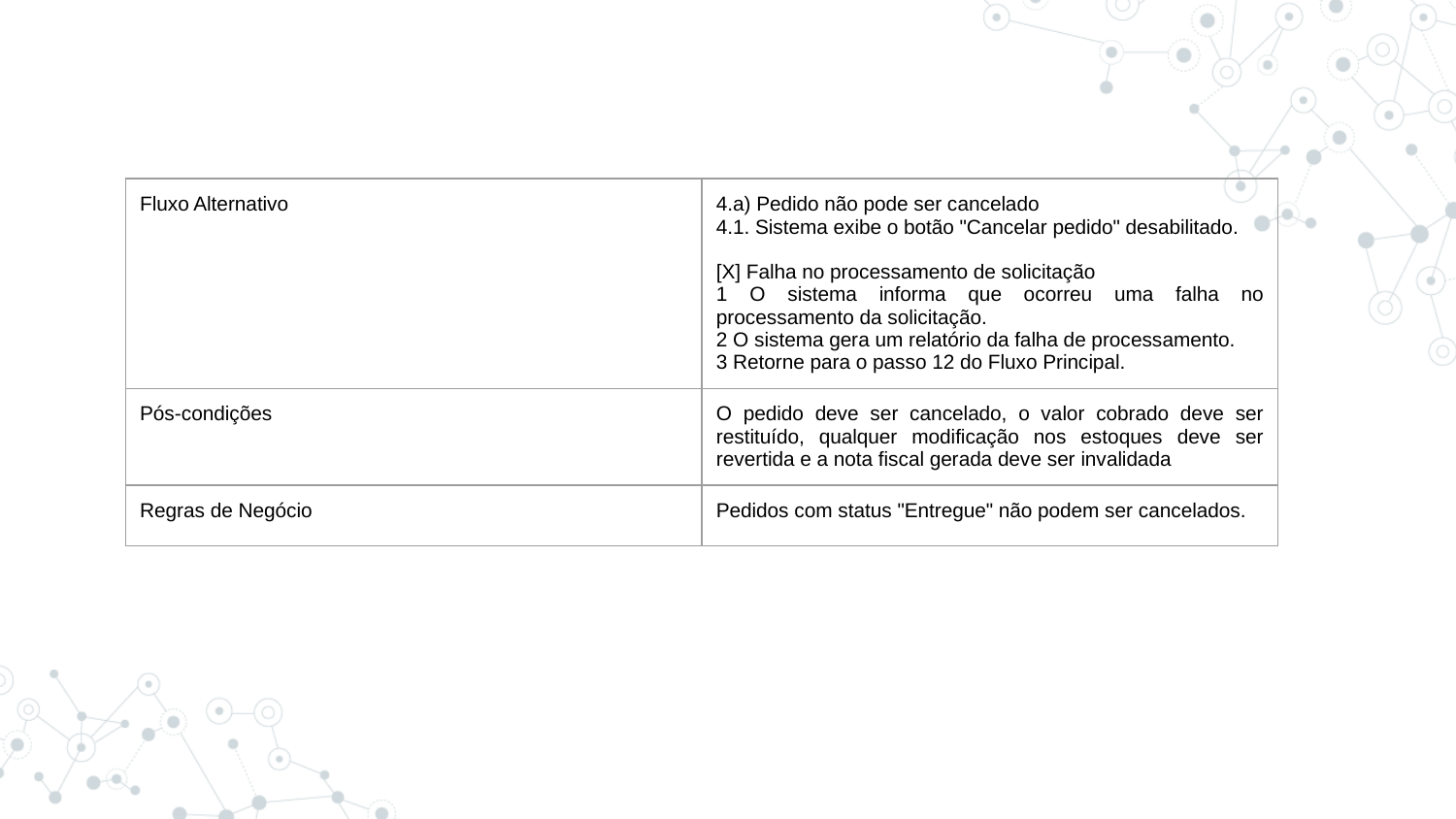

| Fluxo Alternativo | 4.a) Pedido não pode ser cancelado 4.1. Sistema exibe o botão "Cancelar pedido" desabilitado. [X] Falha no processamento de solicitação 1 O sistema informa que ocorreu uma falha no processamento da solicitação. 2 O sistema gera um relatório da falha de processamento. 3 Retorne para o passo 12 do Fluxo Principal. |
| --- | --- |
| Pós-condições | O pedido deve ser cancelado, o valor cobrado deve ser restituído, qualquer modificação nos estoques deve ser revertida e a nota fiscal gerada deve ser invalidada |
| Regras de Negócio | Pedidos com status "Entregue" não podem ser cancelados. |